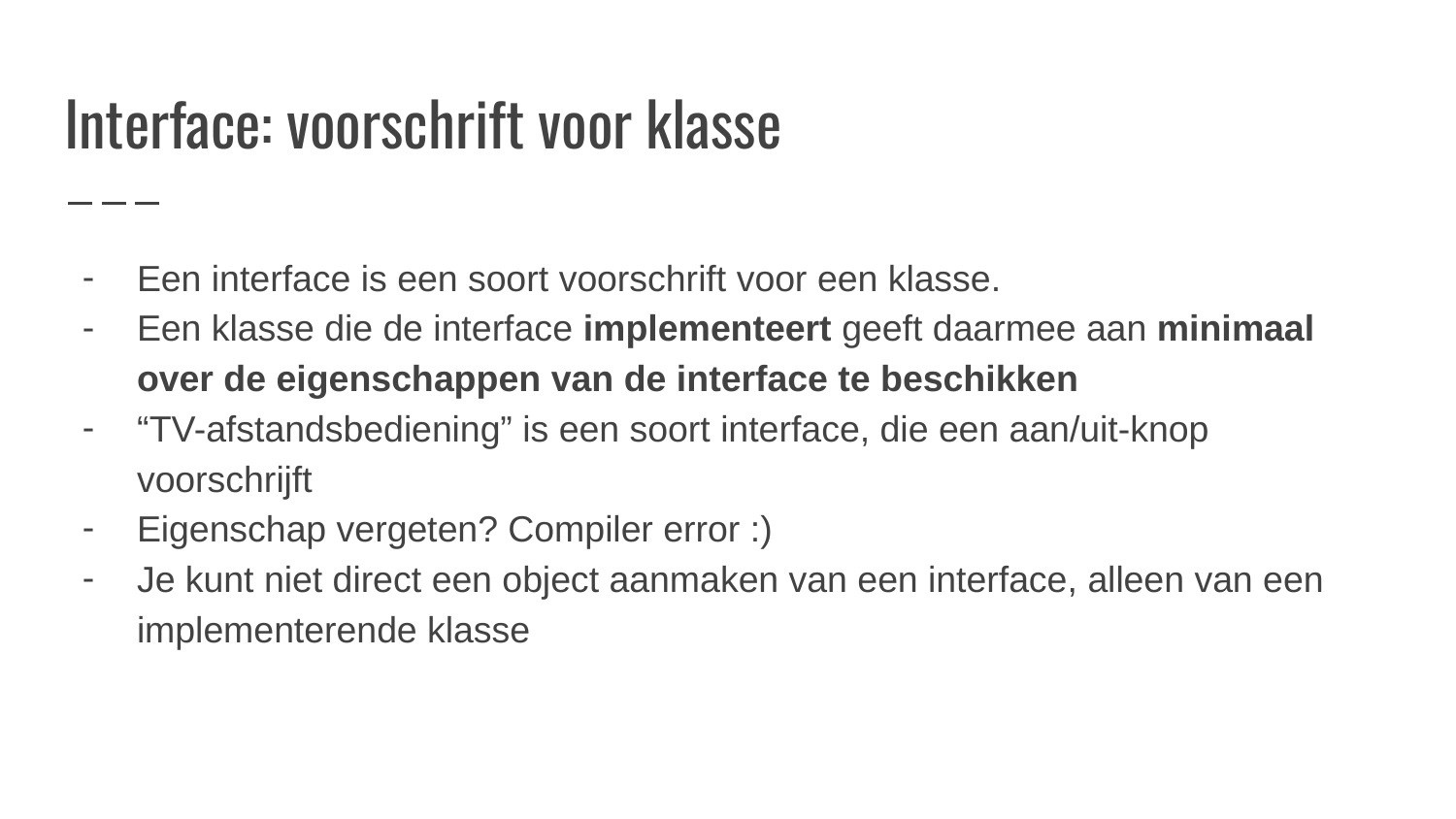

# Interface: voorschrift voor klasse
Een interface is een soort voorschrift voor een klasse.
Een klasse die de interface implementeert geeft daarmee aan minimaal over de eigenschappen van de interface te beschikken
“TV-afstandsbediening” is een soort interface, die een aan/uit-knop voorschrijft
Eigenschap vergeten? Compiler error :)
Je kunt niet direct een object aanmaken van een interface, alleen van een implementerende klasse